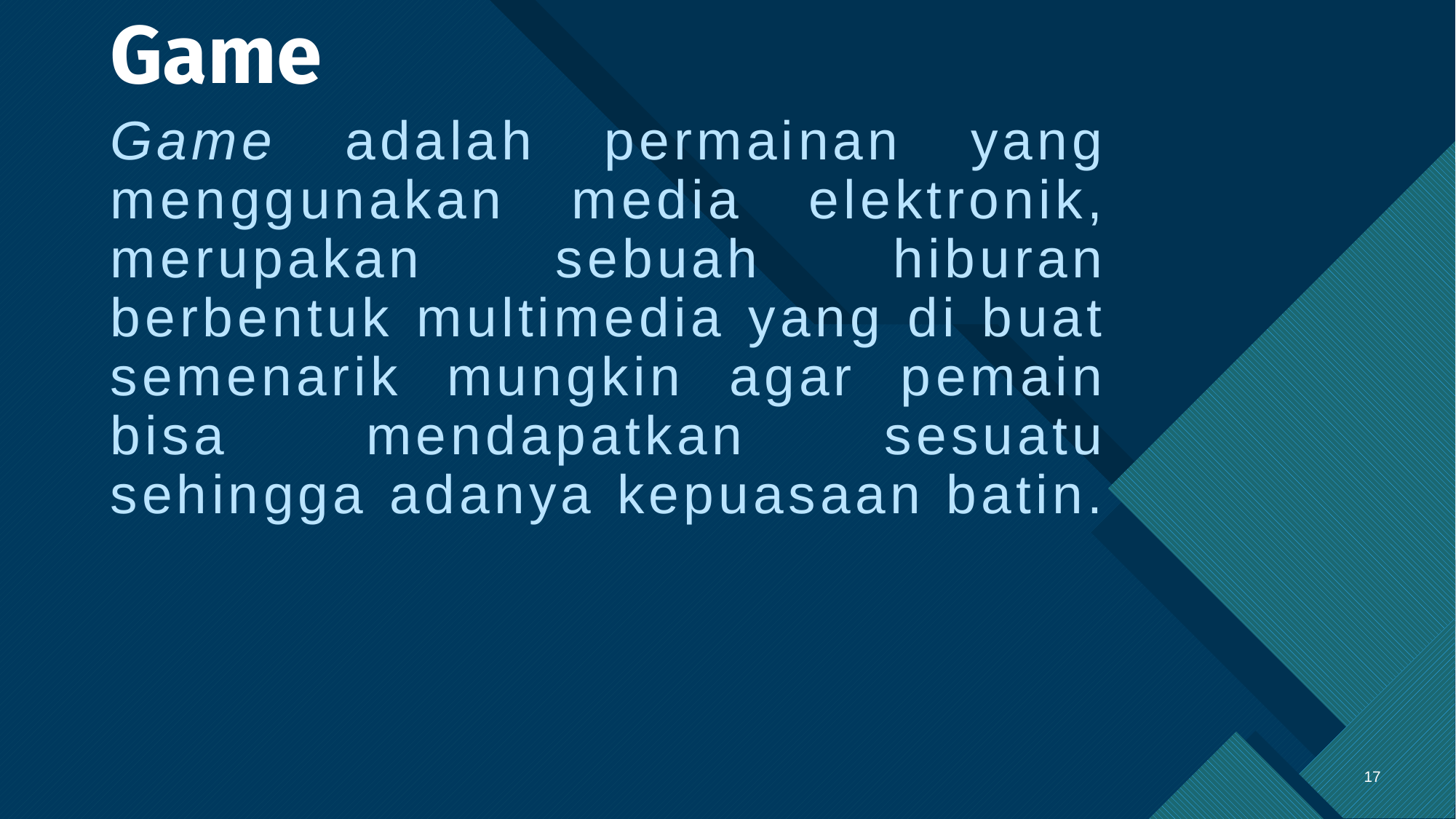

# Game
Game adalah permainan yang menggunakan media elektronik, merupakan sebuah hiburan berbentuk multimedia yang di buat semenarik mungkin agar pemain bisa mendapatkan sesuatu sehingga adanya kepuasaan batin.
17